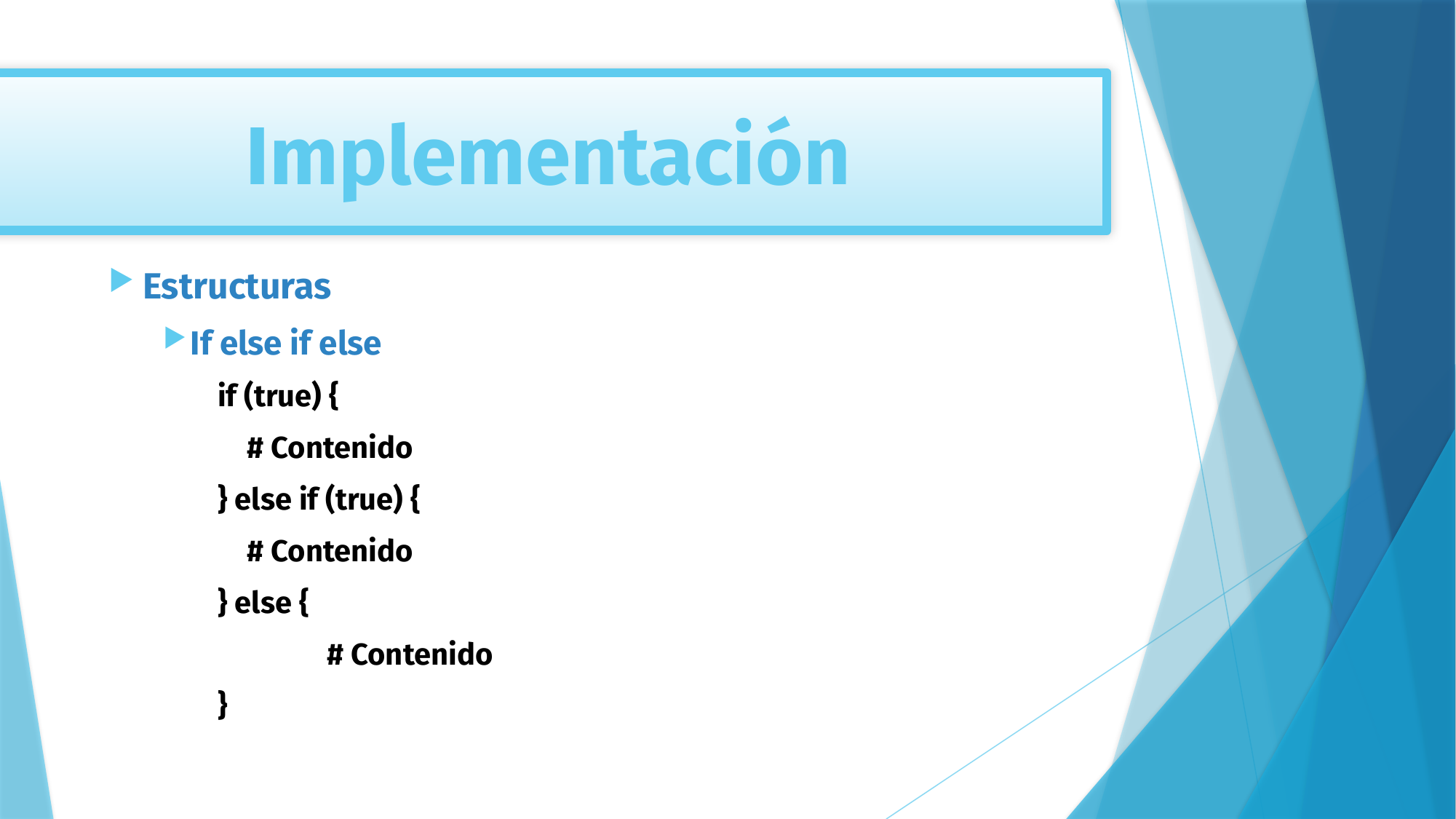

Implementación
Estructuras
If else if else
if (true) {
    # Contenido
} else if (true) {
    # Contenido
} else {
	# Contenido
}